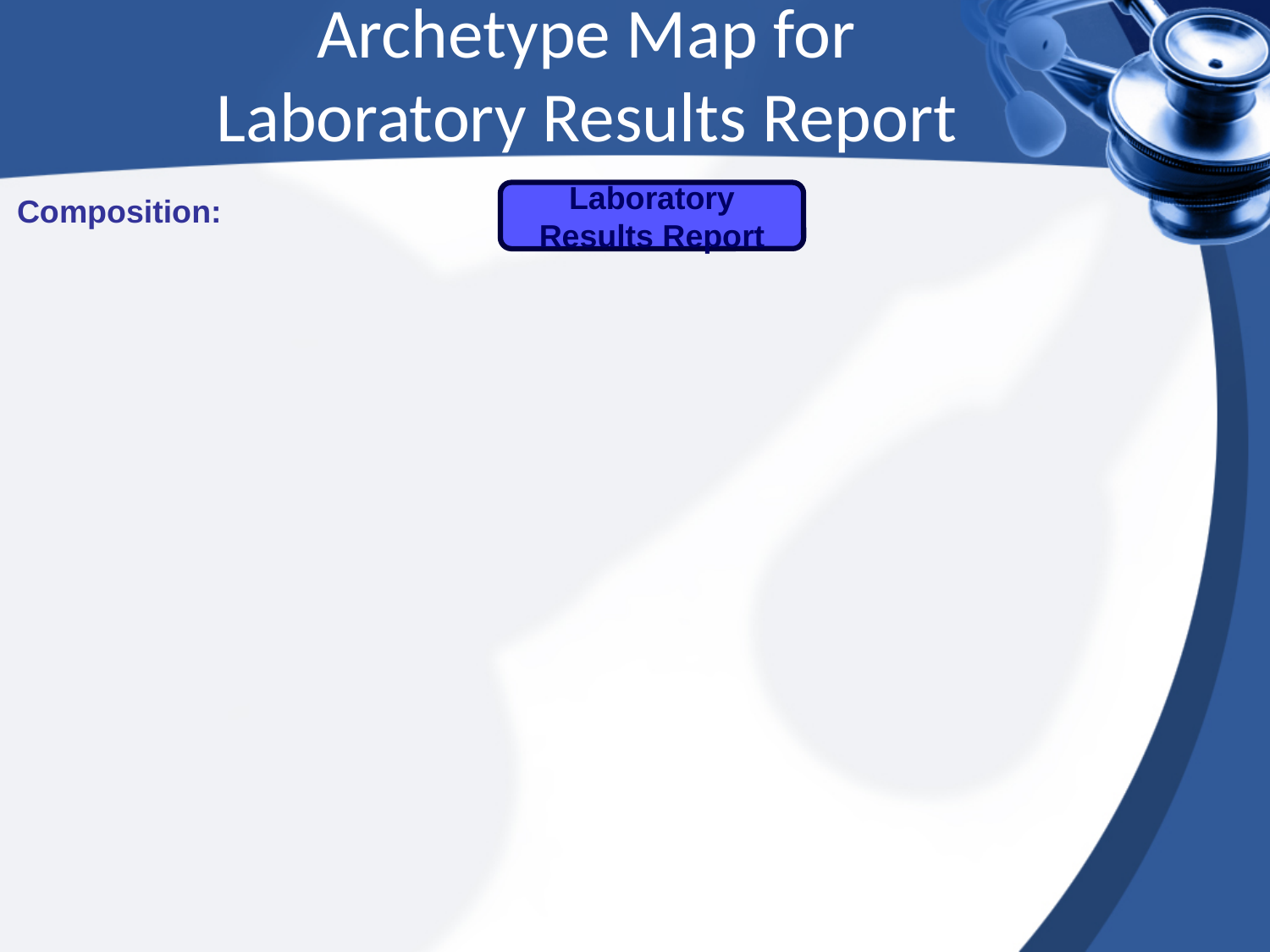

Archetype Map for
Laboratory Results Report
Laboratory Results Report
Composition: